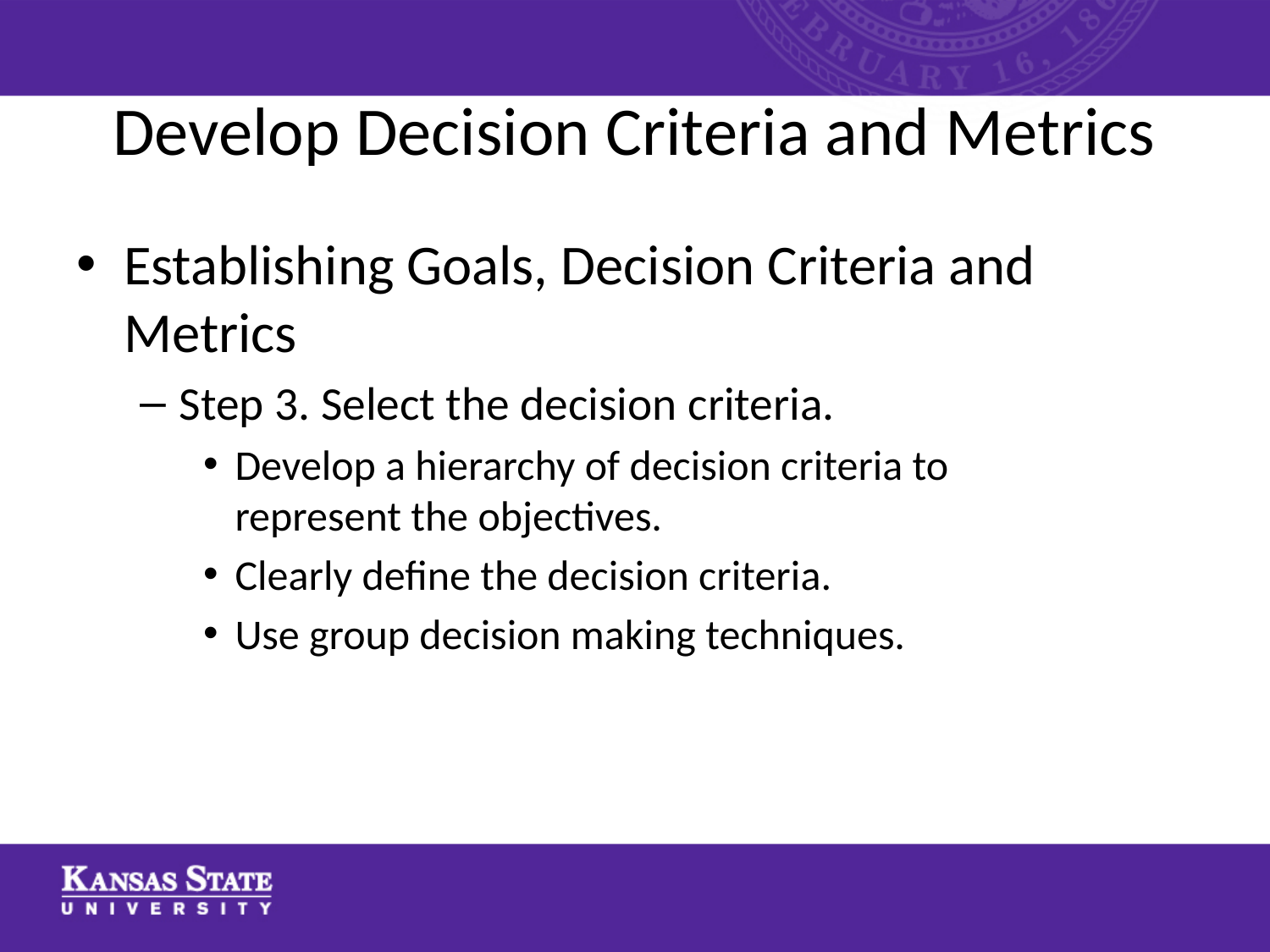

# Develop Decision Criteria and Metrics
Establishing Goals, Decision Criteria and Metrics
Step 3. Select the decision criteria.
Develop a hierarchy of decision criteria to represent the objectives.
Clearly define the decision criteria.
Use group decision making techniques.